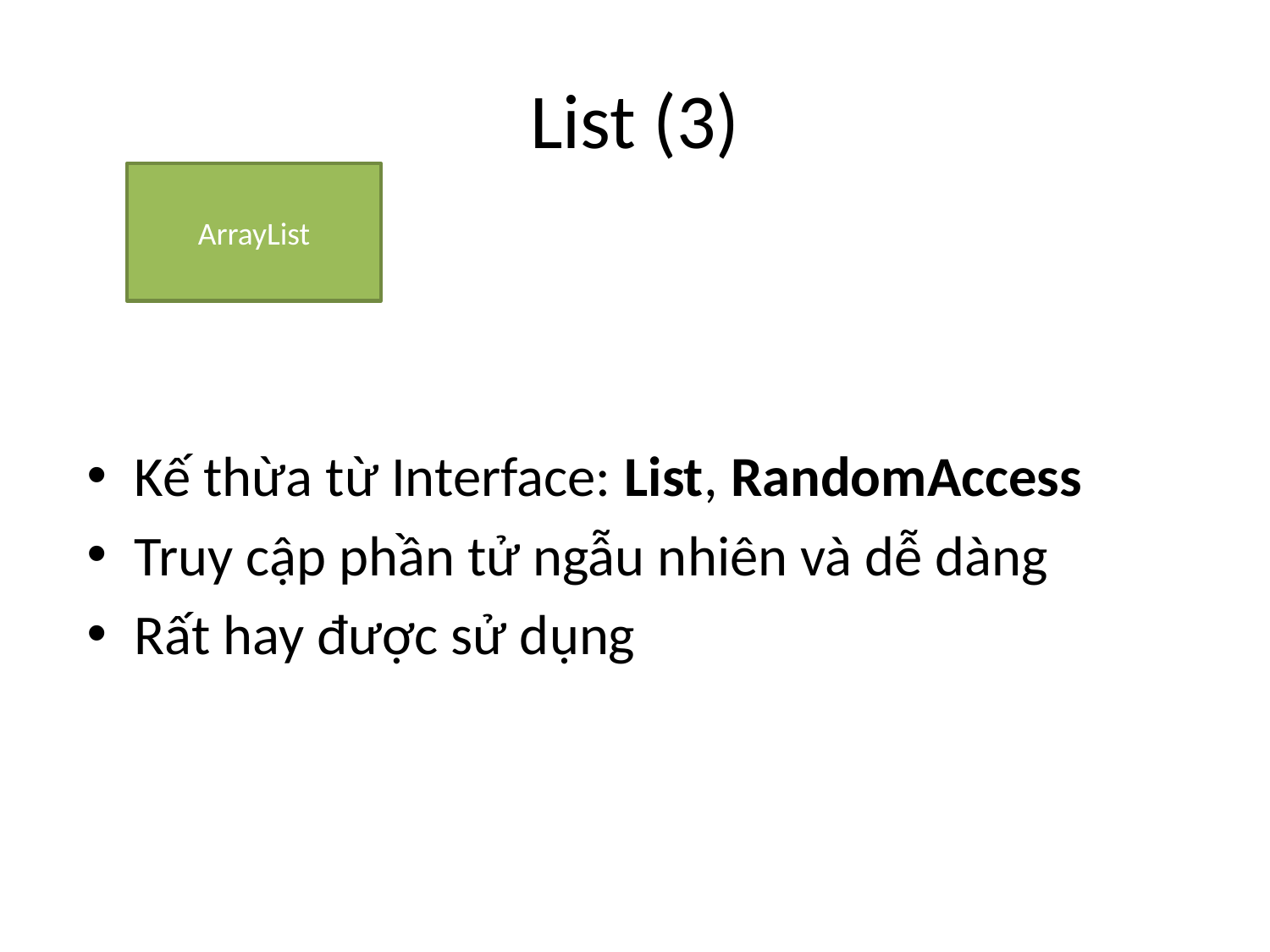

# List (3)
ArrayList
Kế thừa từ Interface: List, RandomAccess
Truy cập phần tử ngẫu nhiên và dễ dàng
Rất hay được sử dụng